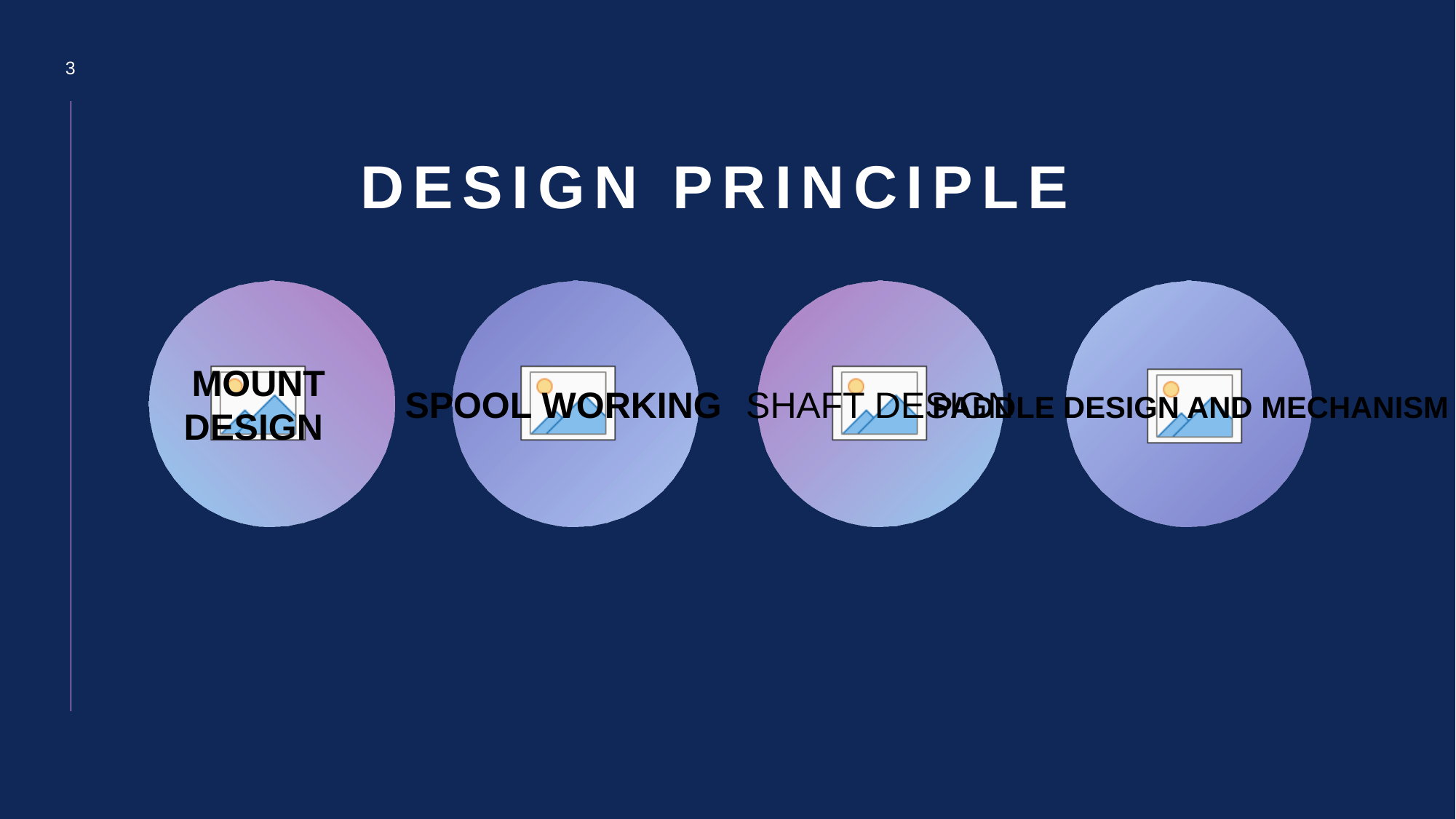

3
# Design Principle
MOUNT
DESIGN
SPOOL WORKING
SHAFT DESIGN
PADDLE DESIGN AND MECHANISM